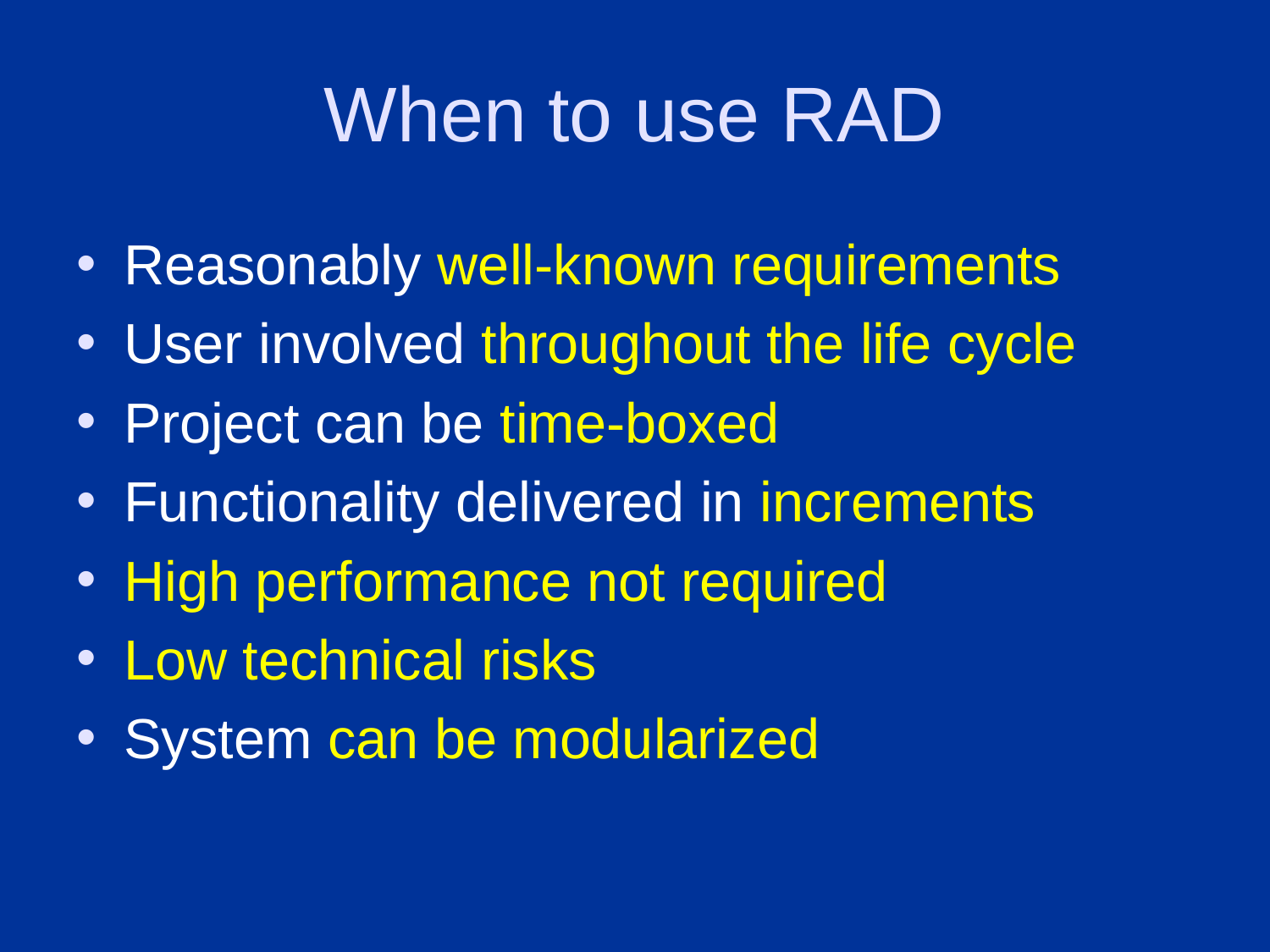

# When to use RAD
Reasonably well-known requirements
User involved throughout the life cycle
Project can be time-boxed
Functionality delivered in increments
High performance not required
Low technical risks
System can be modularized